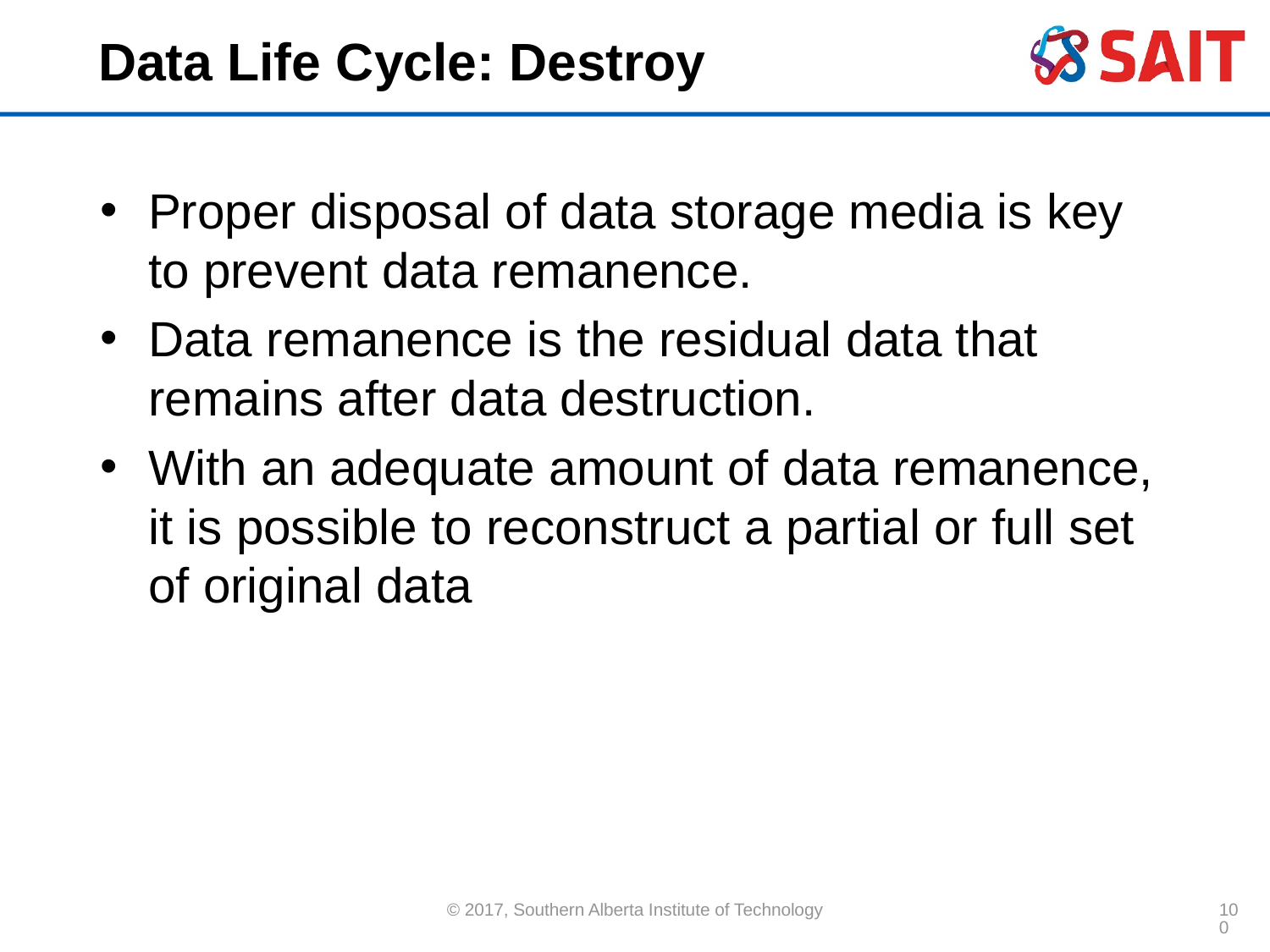

# Data Life Cycle: Destroy
Proper disposal of data storage media is key to prevent data remanence.
Data remanence is the residual data that remains after data destruction.
With an adequate amount of data remanence, it is possible to reconstruct a partial or full set of original data